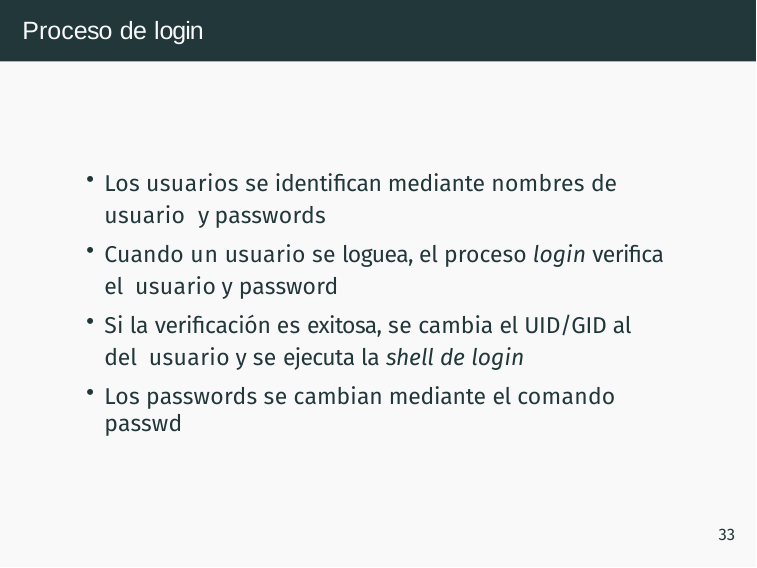

# Proceso de login
Los usuarios se identifican mediante nombres de usuario  y passwords
Cuando un usuario se loguea, el proceso login verifica el  usuario y password
Si la verificación es exitosa, se cambia el UID/GID al del  usuario y se ejecuta la shell de login
Los passwords se cambian mediante el comando passwd
33